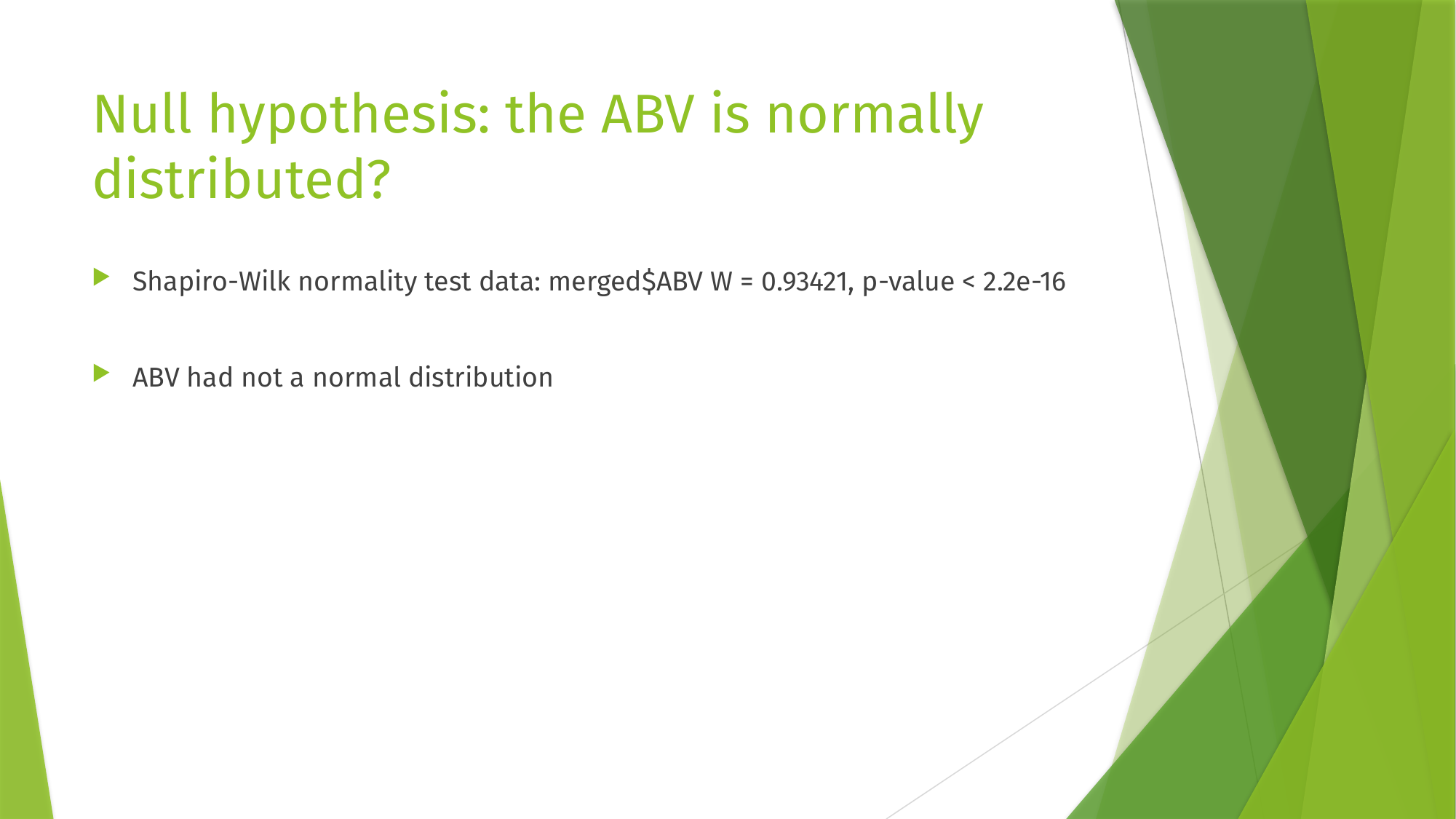

# Null hypothesis: the ABV is normally distributed?
Shapiro-Wilk normality test data: merged$ABV W = 0.93421, p-value < 2.2e-16

ABV had not a normal distribution